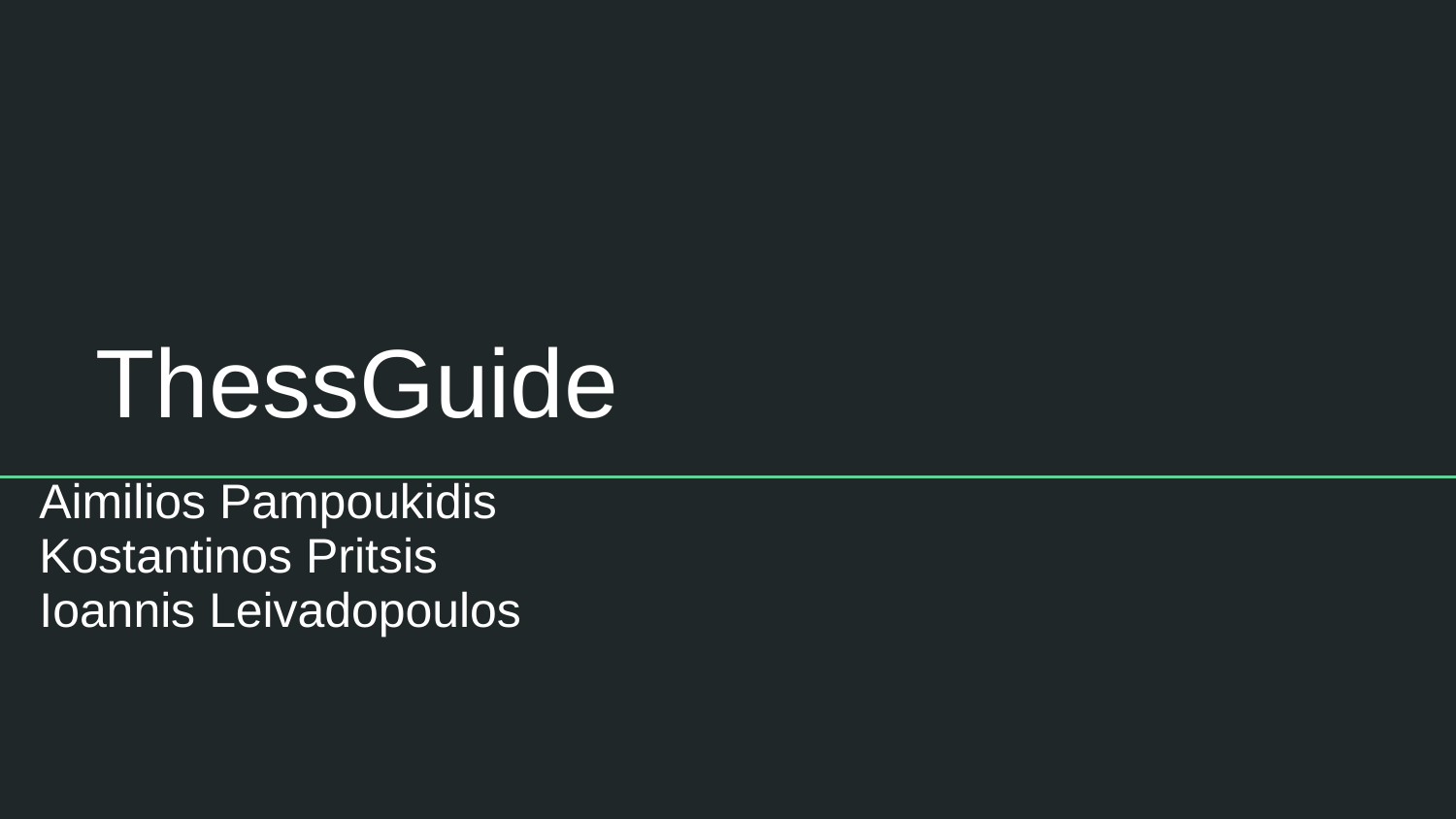

# ThessGuide
Aimilios Pampoukidis
Kostantinos Pritsis
Ioannis Leivadopoulos